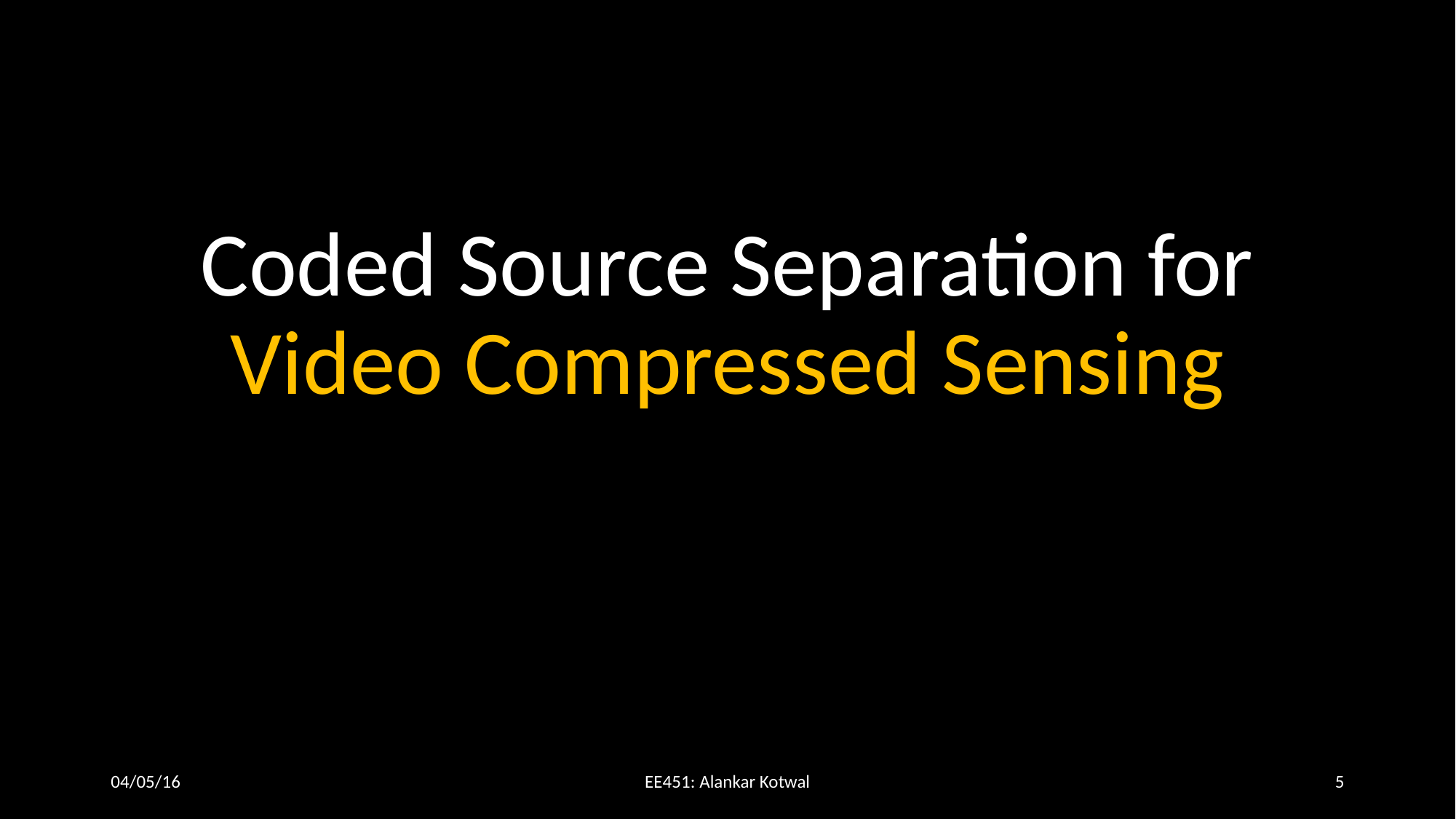

# Coded Source Separation for Video Compressed Sensing
04/05/16
EE451: Alankar Kotwal
5